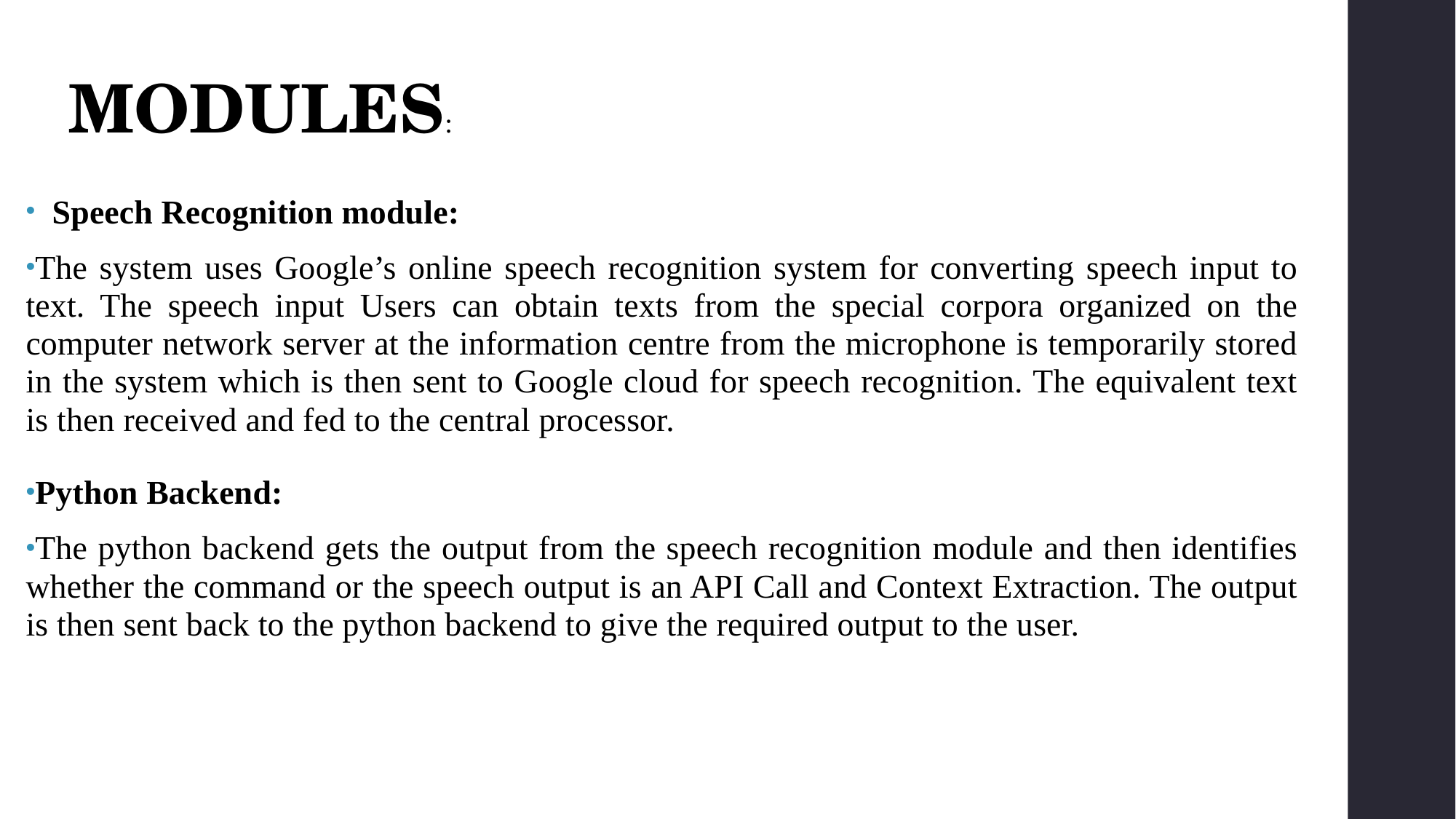

MODULES:
  Speech Recognition module:
The system uses Google’s online speech recognition system for converting speech input to text. The speech input Users can obtain texts from the special corpora organized on the computer network server at the information centre from the microphone is temporarily stored in the system which is then sent to Google cloud for speech recognition. The equivalent text is then received and fed to the central processor.
Python Backend:
The python backend gets the output from the speech recognition module and then identifies whether the command or the speech output is an API Call and Context Extraction. The output is then sent back to the python backend to give the required output to the user.